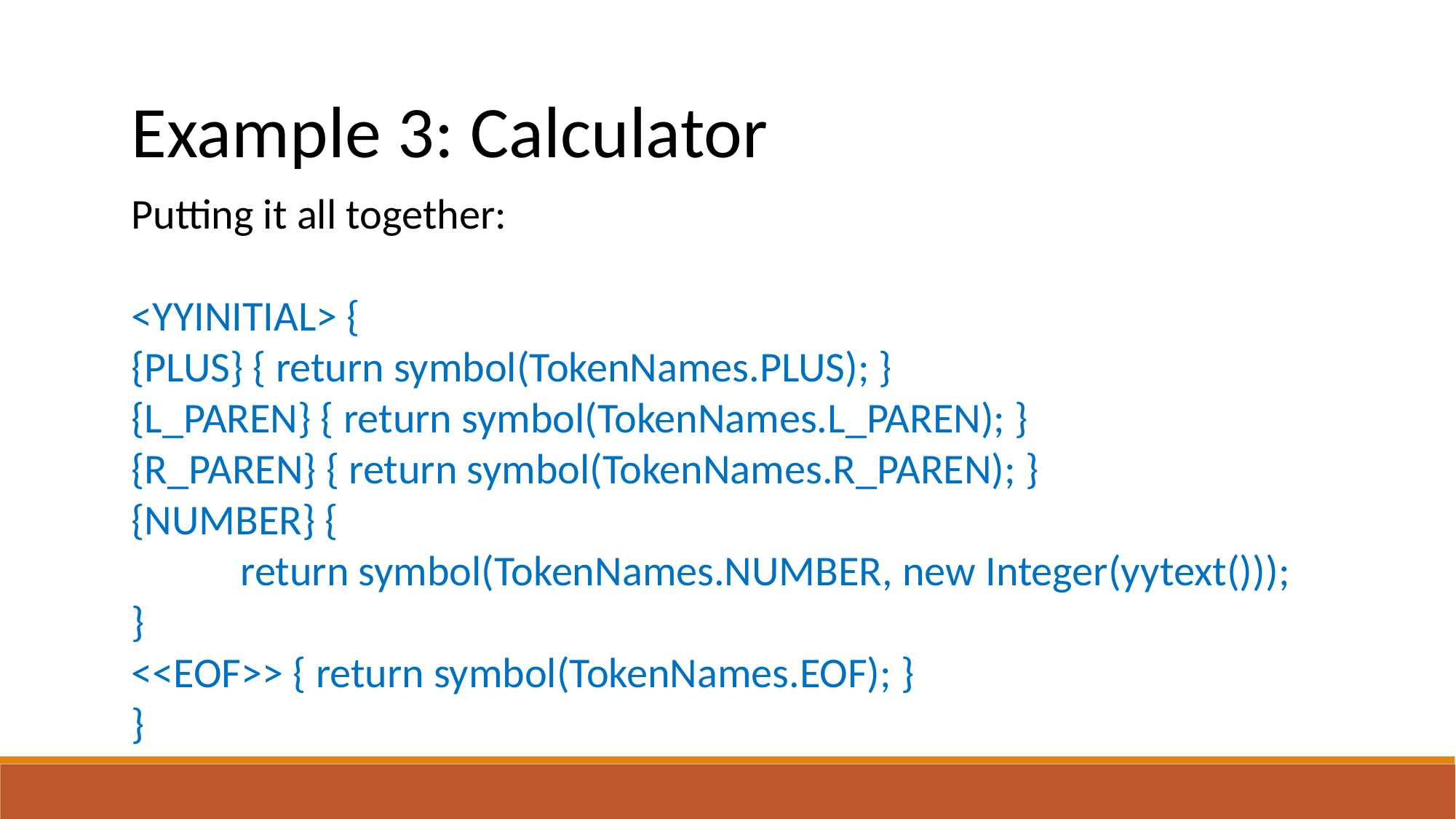

Example 3: Calculator
Putting it all together:

<YYINITIAL> {
{PLUS} { return symbol(TokenNames.PLUS); }
{L_PAREN} { return symbol(TokenNames.L_PAREN); }
{R_PAREN} { return symbol(TokenNames.R_PAREN); }
{NUMBER} {
	return symbol(TokenNames.NUMBER, new Integer(yytext()));
}
<<EOF>> { return symbol(TokenNames.EOF); }
}